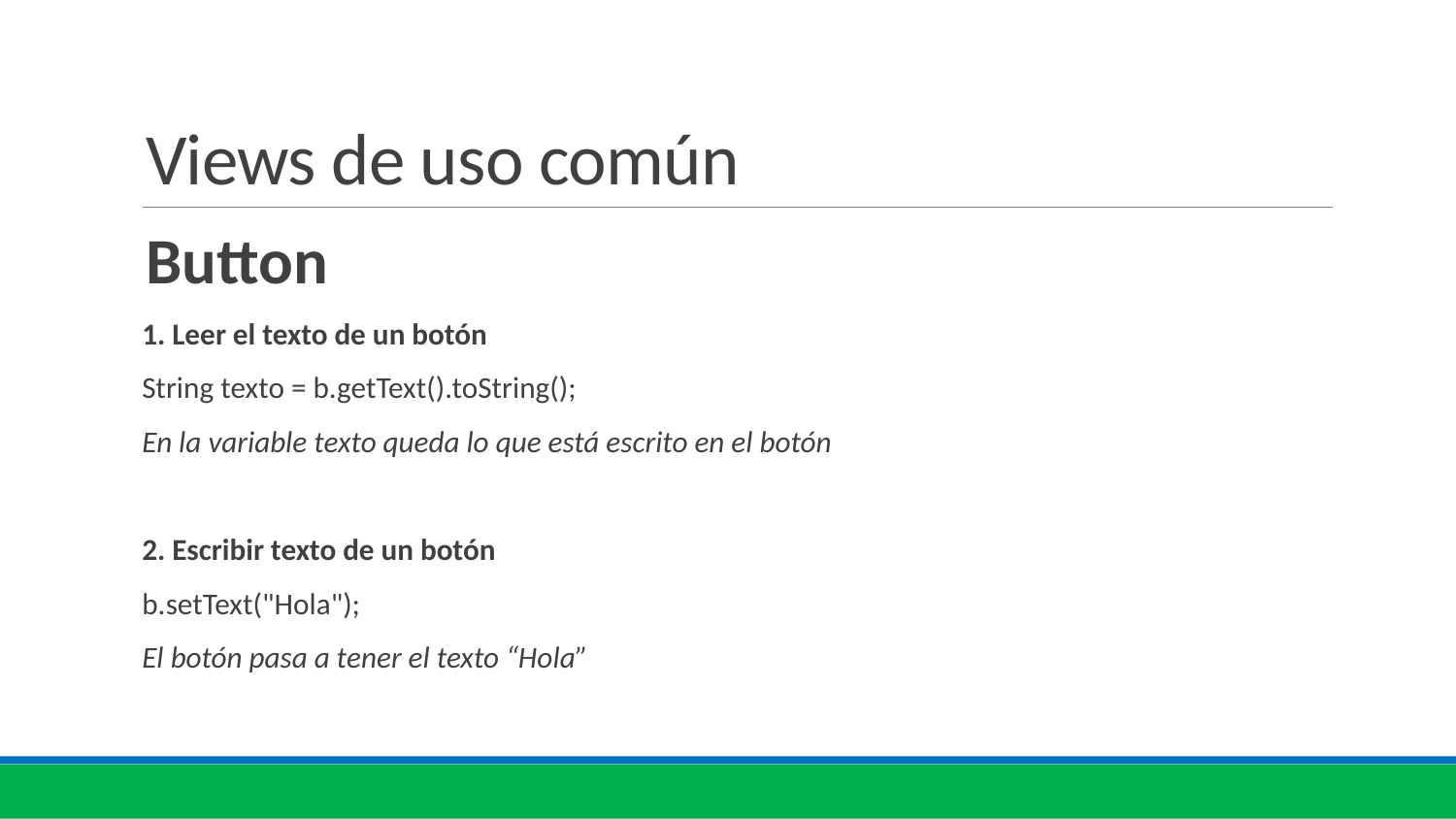

# Views de uso común
Button
1. Leer el texto de un botón
String texto = b.getText().toString();
En la variable texto queda lo que está escrito en el botón

2. Escribir texto de un botón
b.setText("Hola");
El botón pasa a tener el texto “Hola”